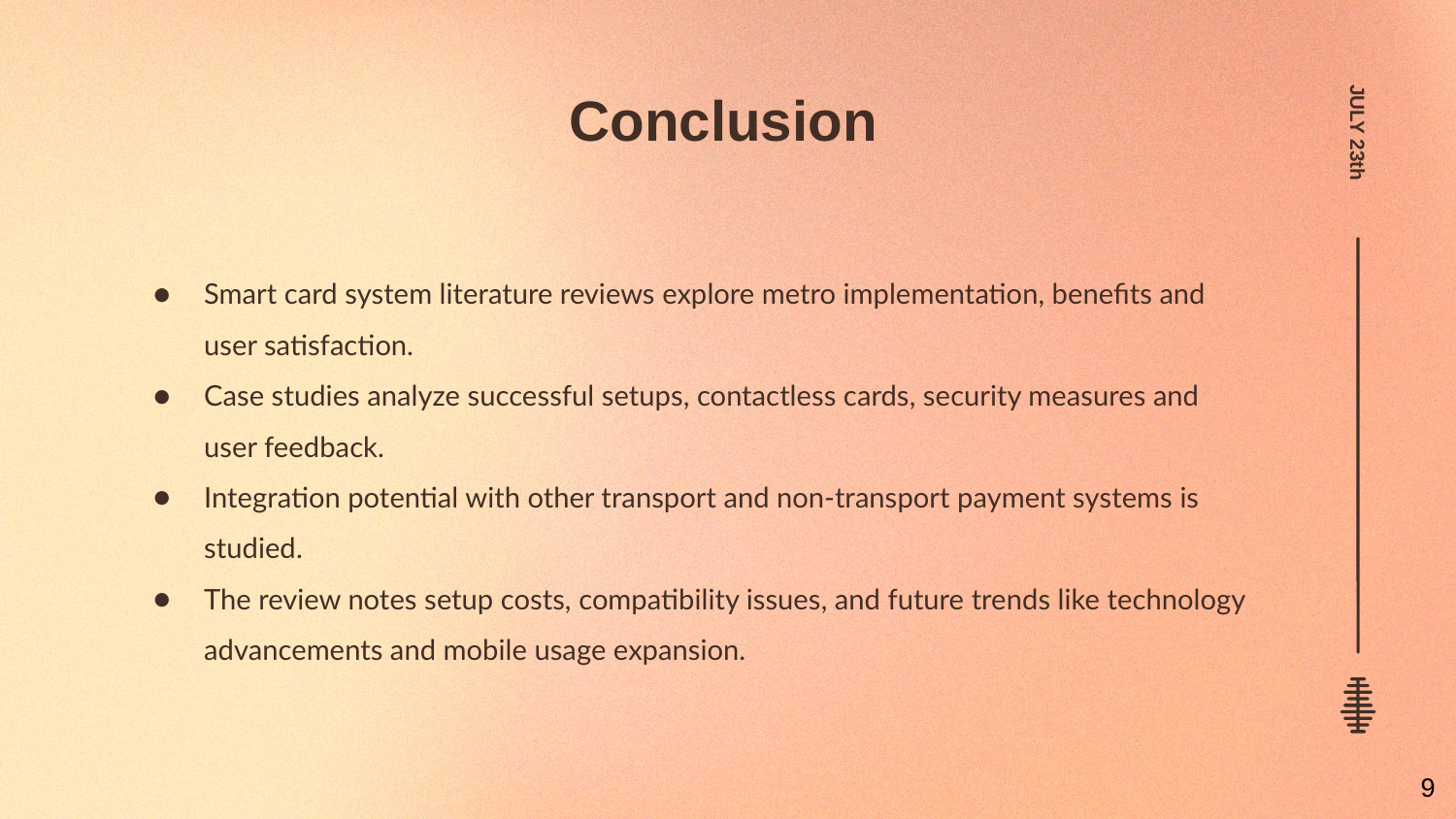

# Conclusion
JULY 23th
Smart card system literature reviews explore metro implementation, benefits and user satisfaction.
Case studies analyze successful setups, contactless cards, security measures and user feedback.
Integration potential with other transport and non-transport payment systems is studied.
The review notes setup costs, compatibility issues, and future trends like technology advancements and mobile usage expansion.

9